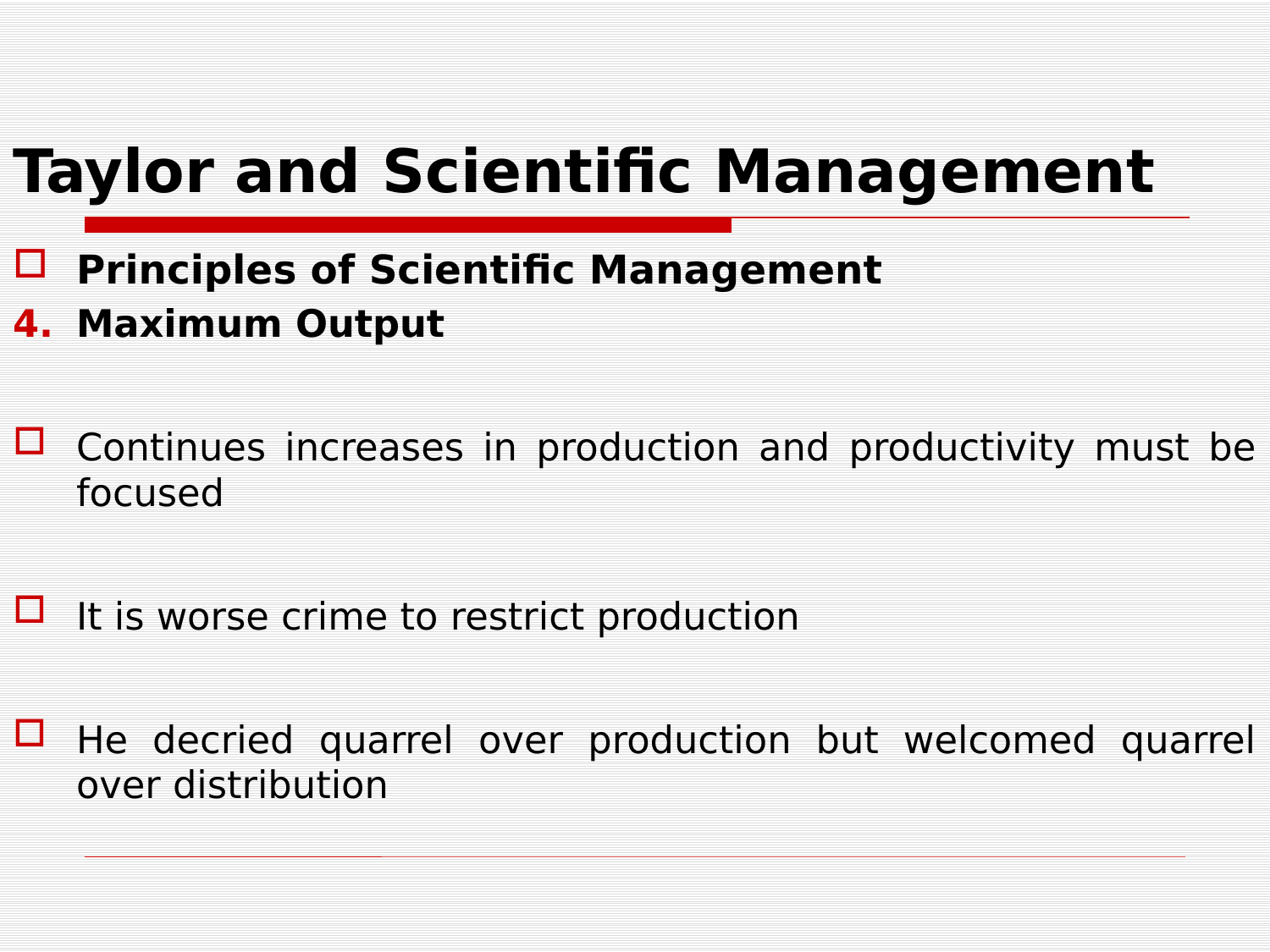

# Taylor and Scientific Management
Principles of Scientific Management
Maximum Output

Continues increases in production and productivity must be focused

It is worse crime to restrict production

He decried quarrel over production but welcomed quarrel over distribution